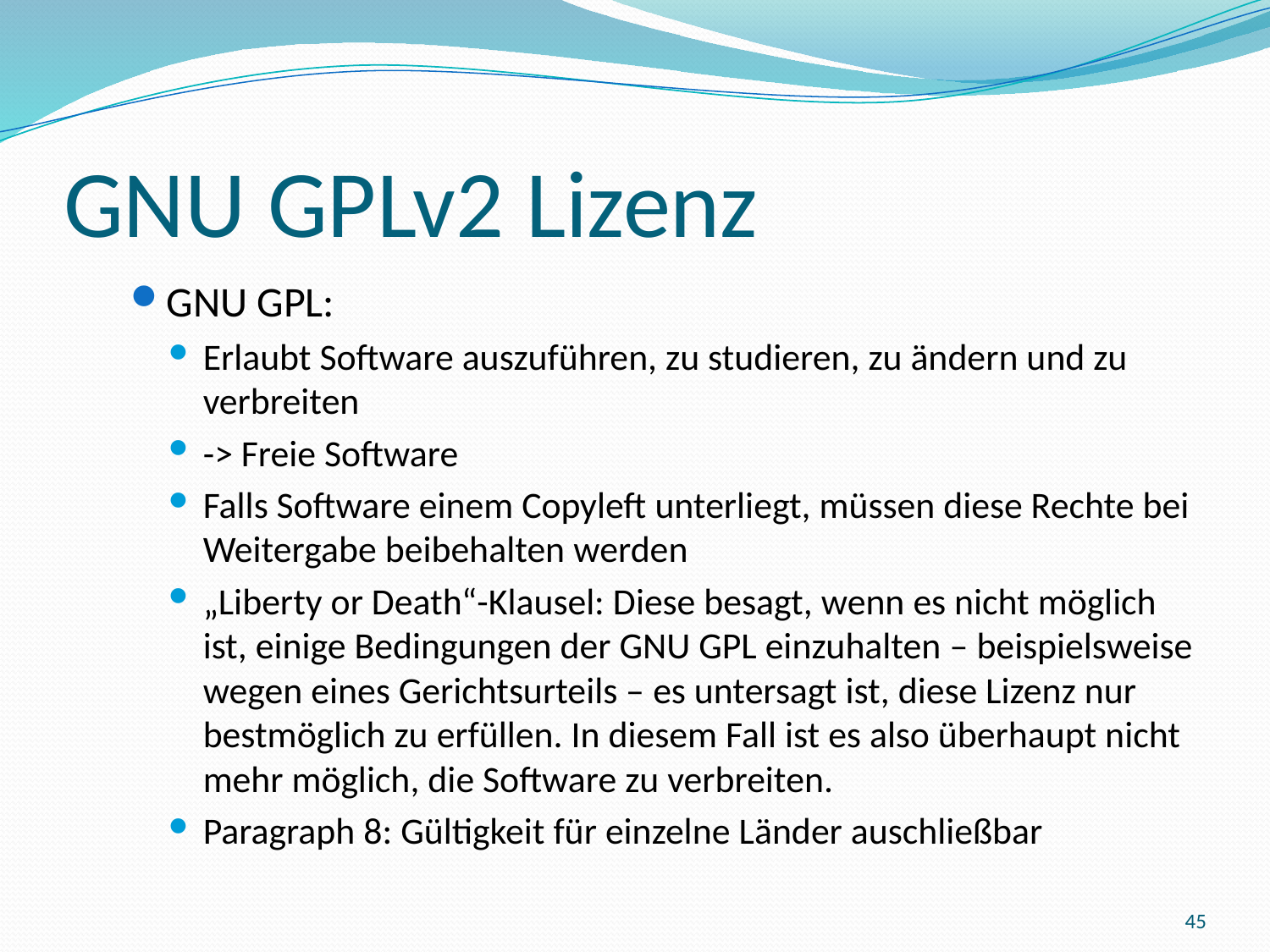

# GNU GPLv2 Lizenz
GNU GPL:
Erlaubt Software auszuführen, zu studieren, zu ändern und zu verbreiten
-> Freie Software
Falls Software einem Copyleft unterliegt, müssen diese Rechte bei Weitergabe beibehalten werden
„Liberty or Death“-Klausel: Diese besagt, wenn es nicht möglich ist, einige Bedingungen der GNU GPL einzuhalten – beispielsweise wegen eines Gerichtsurteils – es untersagt ist, diese Lizenz nur bestmöglich zu erfüllen. In diesem Fall ist es also überhaupt nicht mehr möglich, die Software zu verbreiten.
Paragraph 8: Gültigkeit für einzelne Länder auschließbar

45